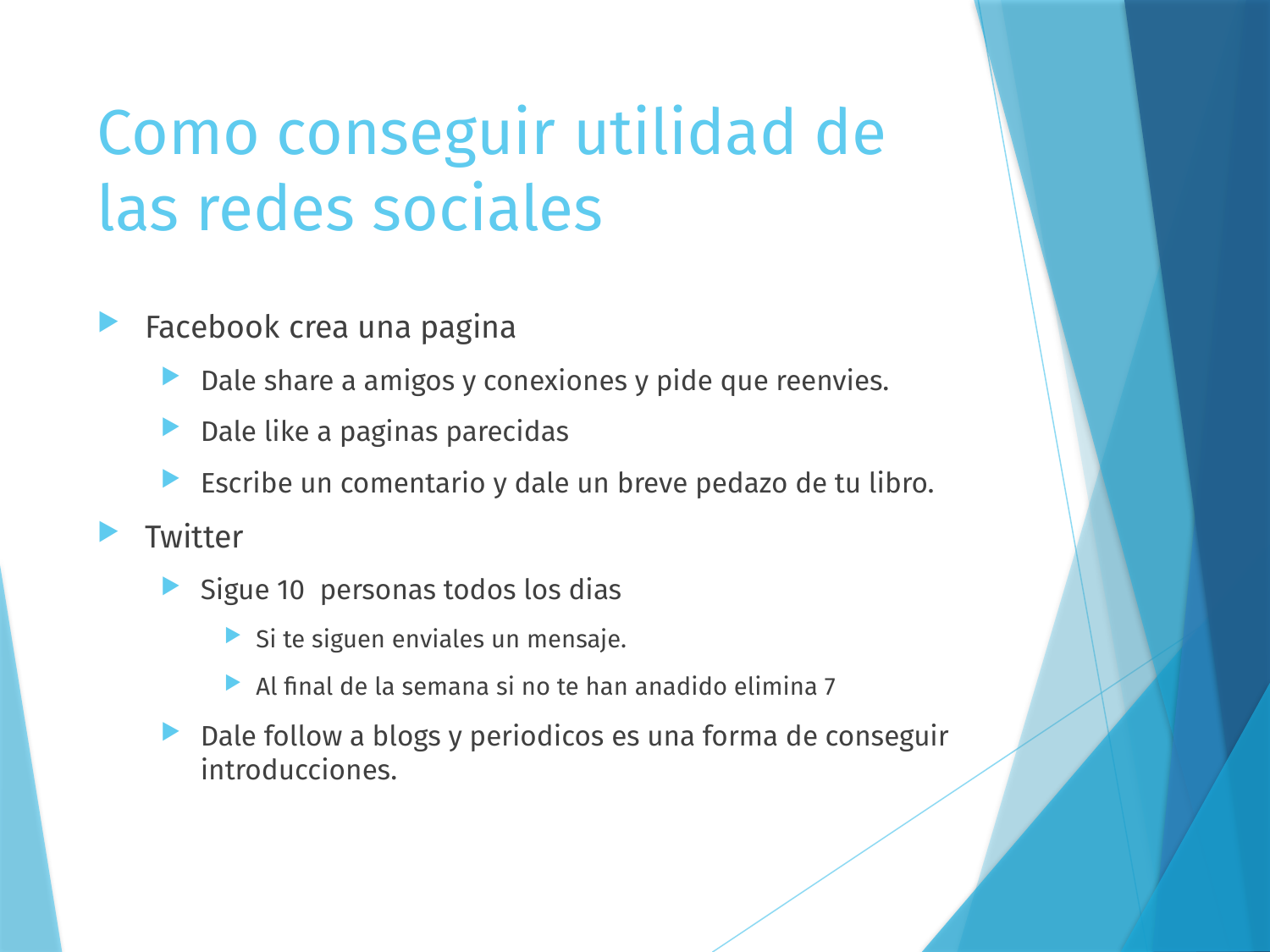

# Como conseguir utilidad de las redes sociales
Facebook crea una pagina
Dale share a amigos y conexiones y pide que reenvies.
Dale like a paginas parecidas
Escribe un comentario y dale un breve pedazo de tu libro.
Twitter
Sigue 10  personas todos los dias
Si te siguen enviales un mensaje.
Al final de la semana si no te han anadido elimina 7
Dale follow a blogs y periodicos es una forma de conseguir introducciones.